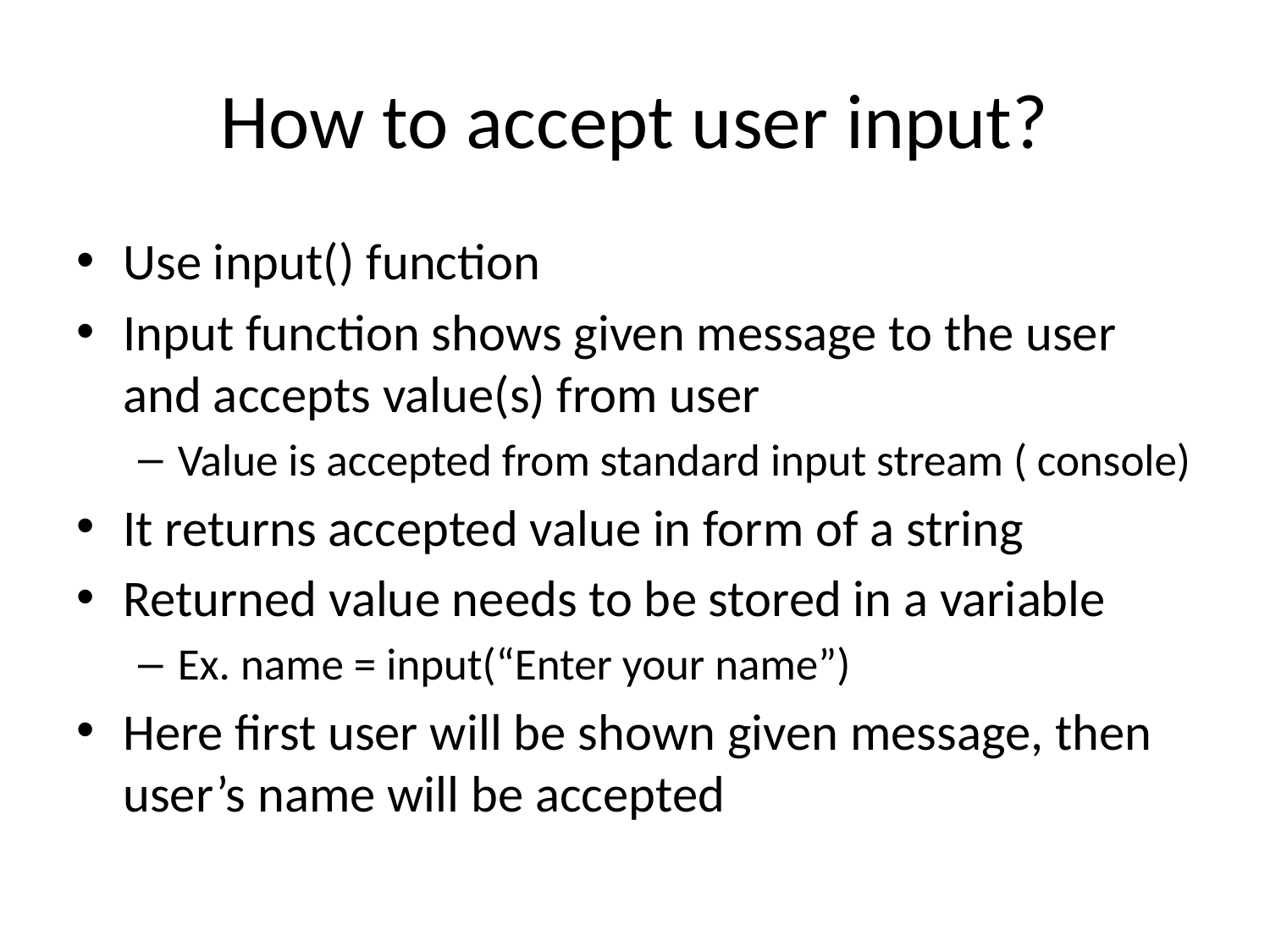

# How to accept user input?
Use input() function
Input function shows given message to the user and accepts value(s) from user
Value is accepted from standard input stream ( console)
It returns accepted value in form of a string
Returned value needs to be stored in a variable
Ex. name = input(“Enter your name”)
Here first user will be shown given message, then user’s name will be accepted